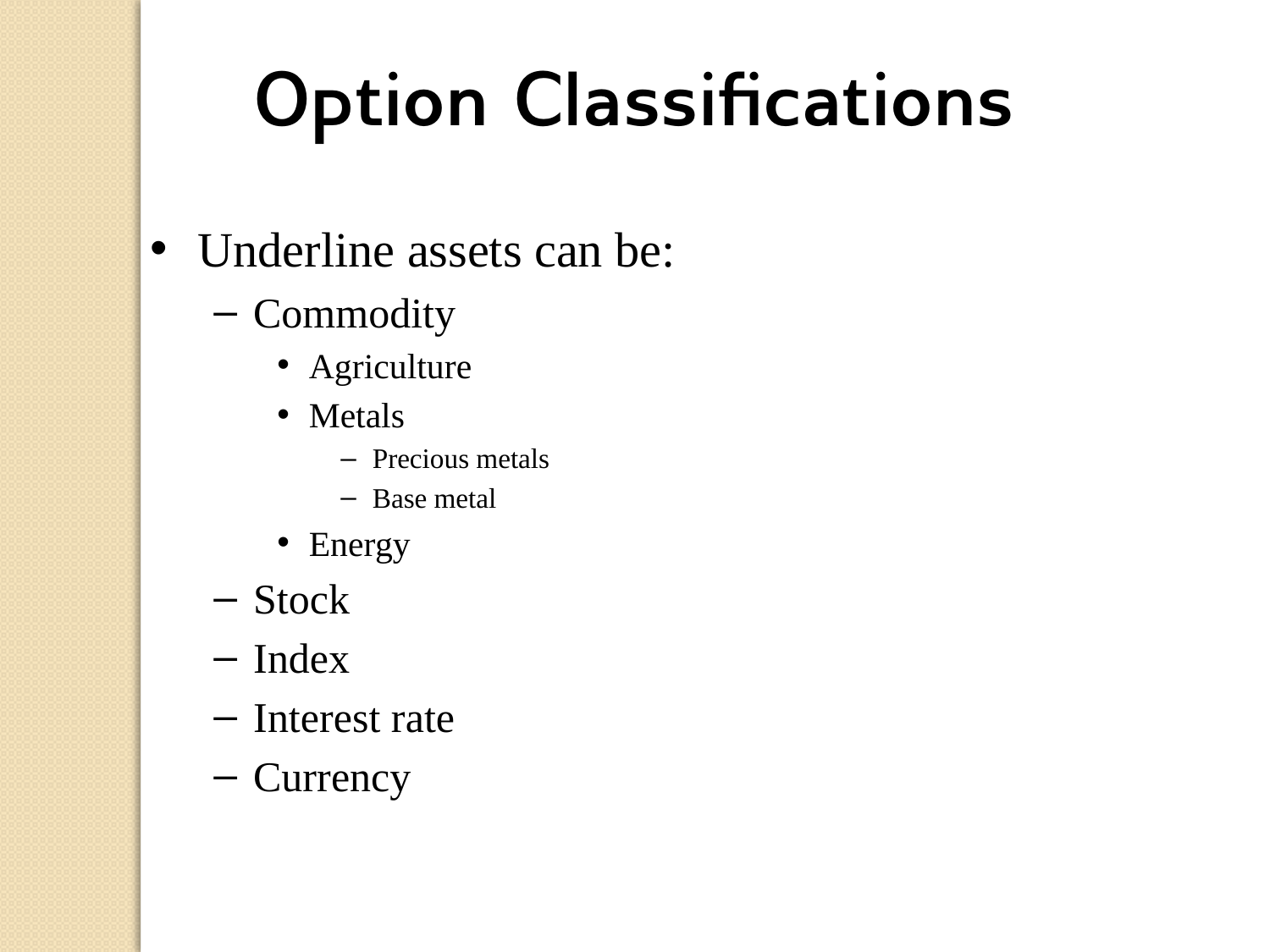

Option Classifications
Underline assets can be:
Commodity
Agriculture
Metals
Precious metals
Base metal
Energy
Stock
Index
Interest rate
Currency